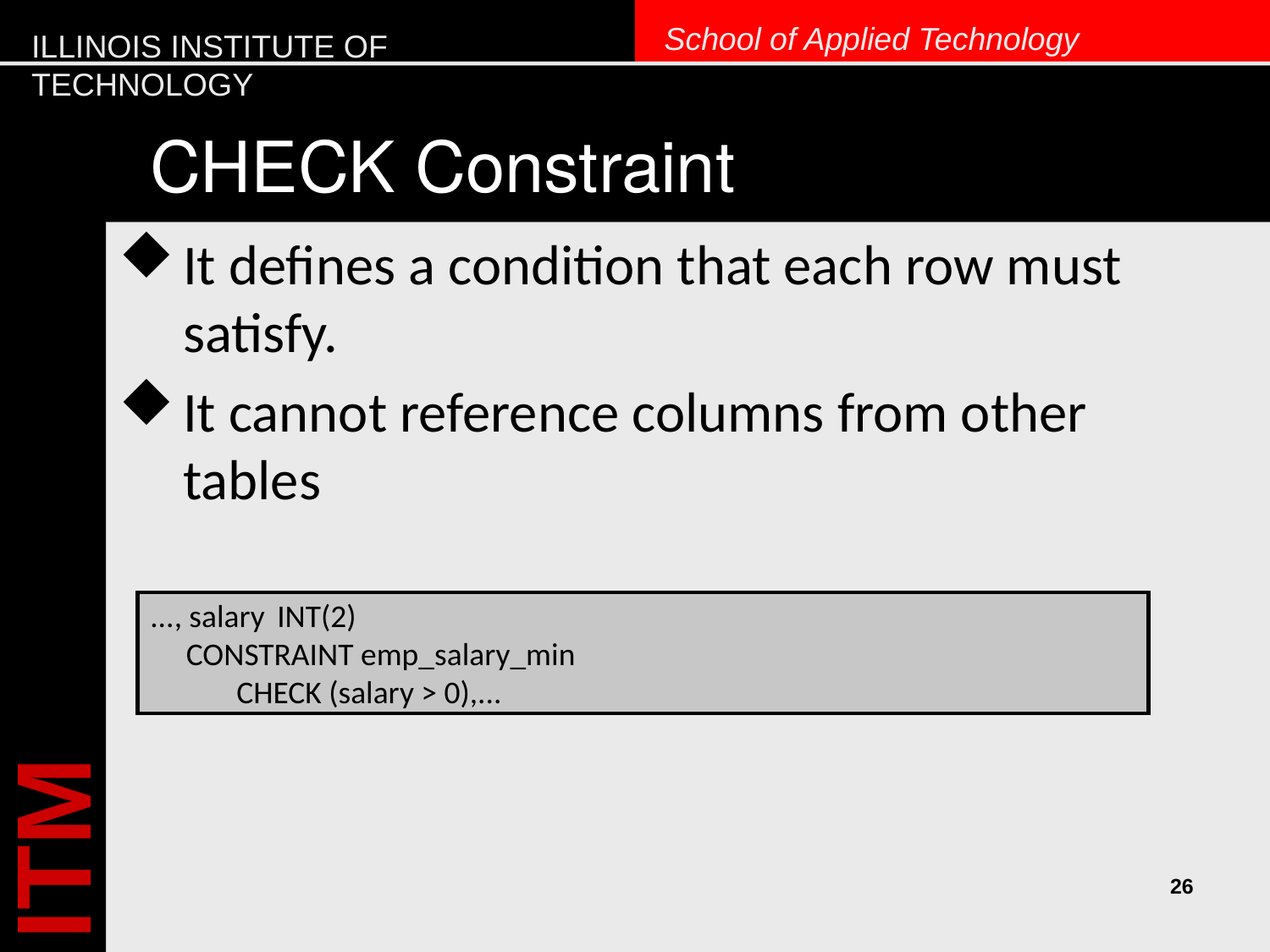

# CHECK Constraint
It defines a condition that each row must satisfy.
It cannot reference columns from other tables

..., salary	INT(2)
     CONSTRAINT emp_salary_min
            CHECK (salary > 0),...
26